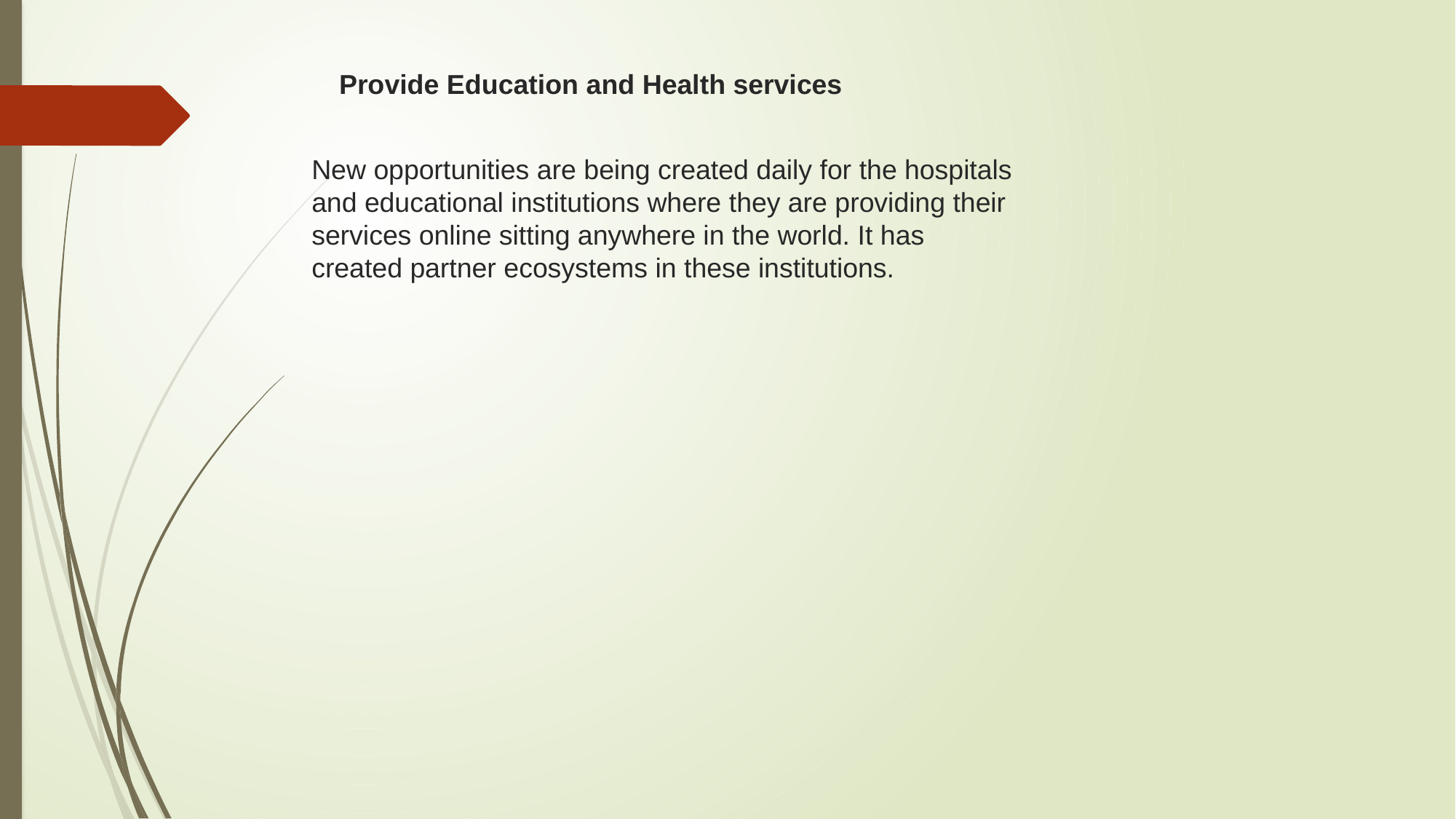

Provide Education and Health services
New opportunities are being created daily for the hospitals and educational institutions where they are providing their services online sitting anywhere in the world. It has created partner ecosystems in these institutions.